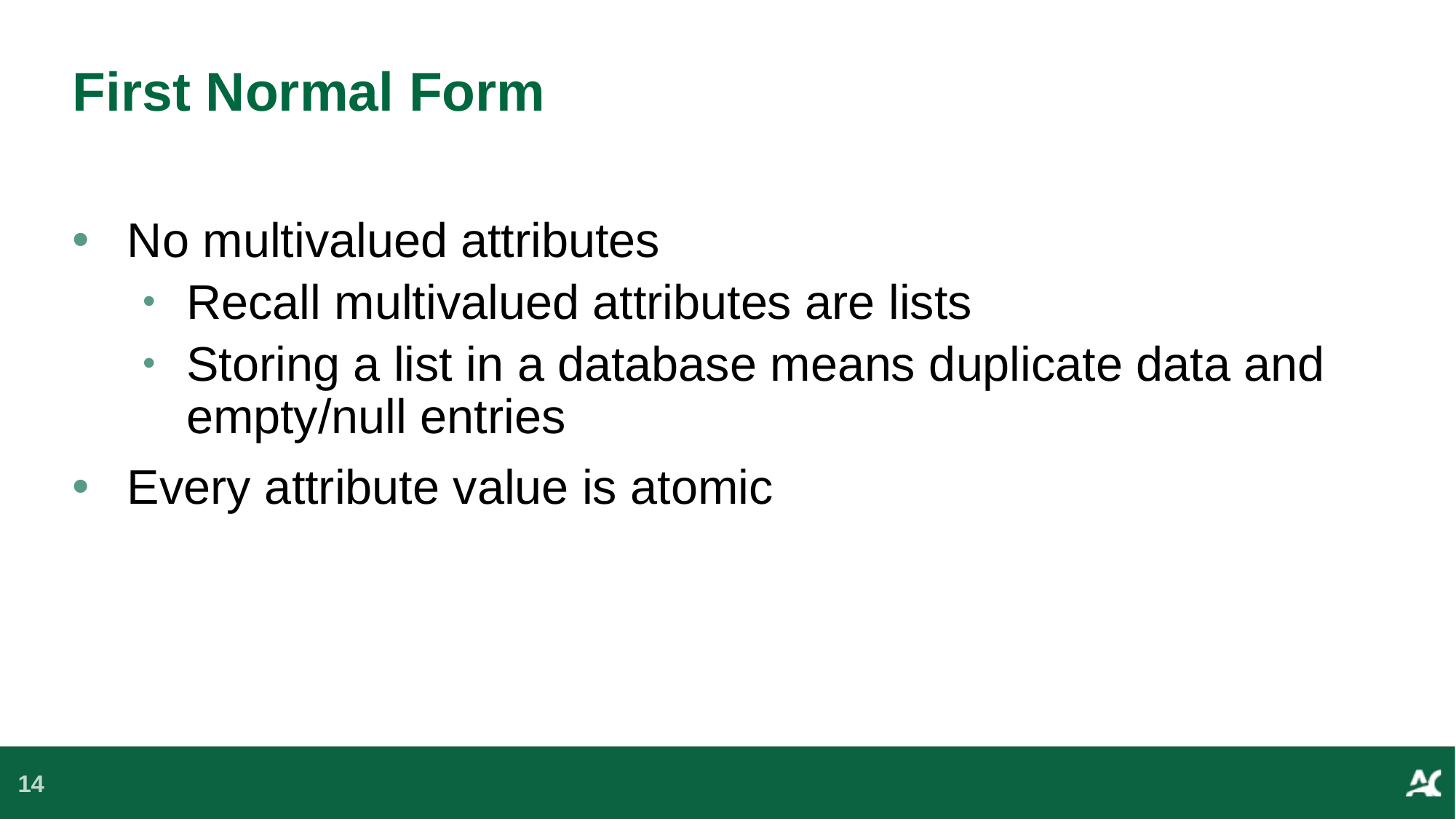

# First Normal Form
No multivalued attributes
Recall multivalued attributes are lists
Storing a list in a database means duplicate data and empty/null entries
Every attribute value is atomic
14